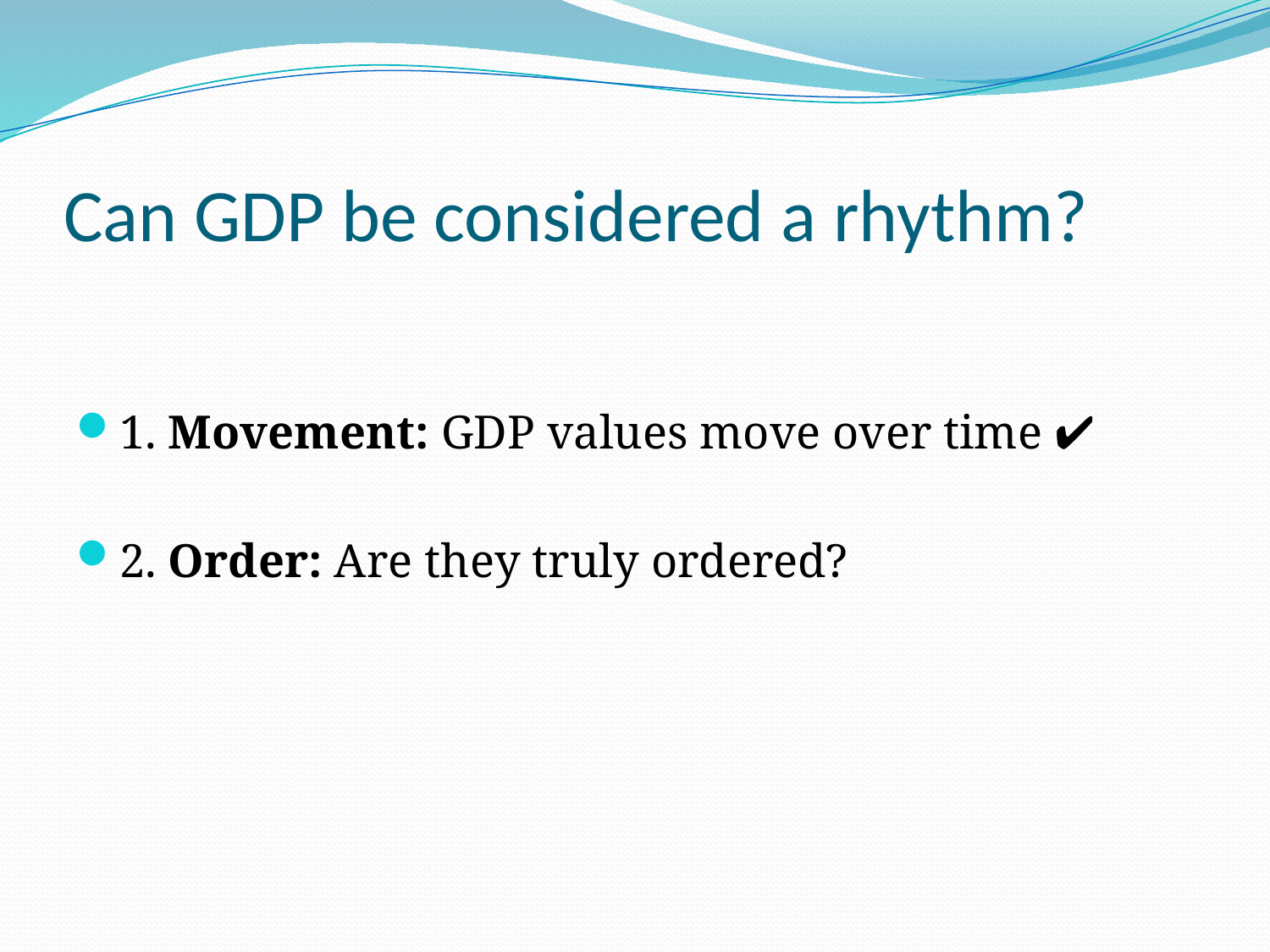

# Can GDP be considered a rhythm?

1. Movement: GDP values move over time ✔

2. Order: Are they truly ordered?